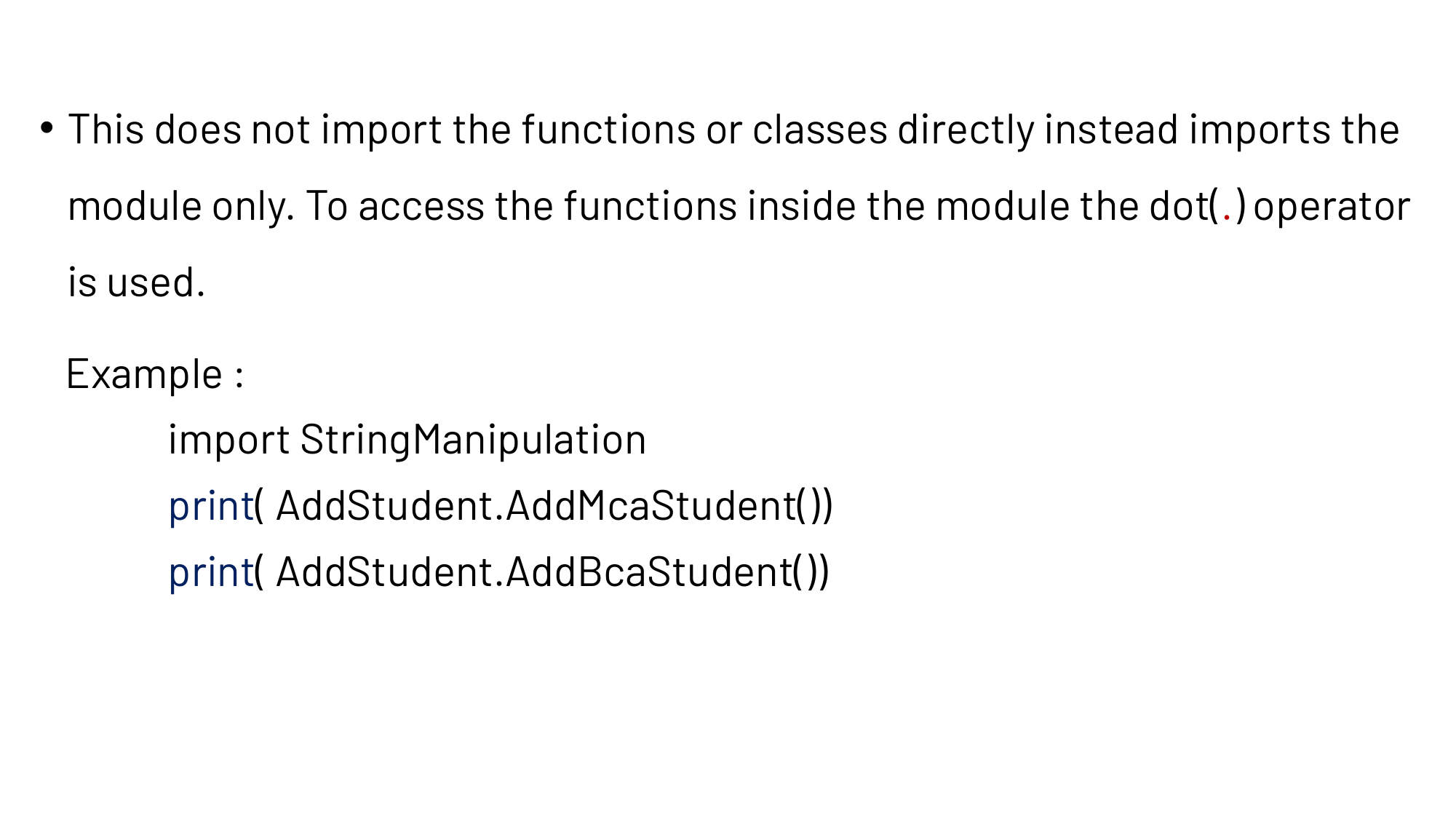

This does not import the functions or classes directly instead imports the module only. To access the functions inside the module the dot(.) operator is used.
   Example :
               import StringManipulation
               print( AddStudent.AddMcaStudent())
               print( AddStudent.AddBcaStudent())